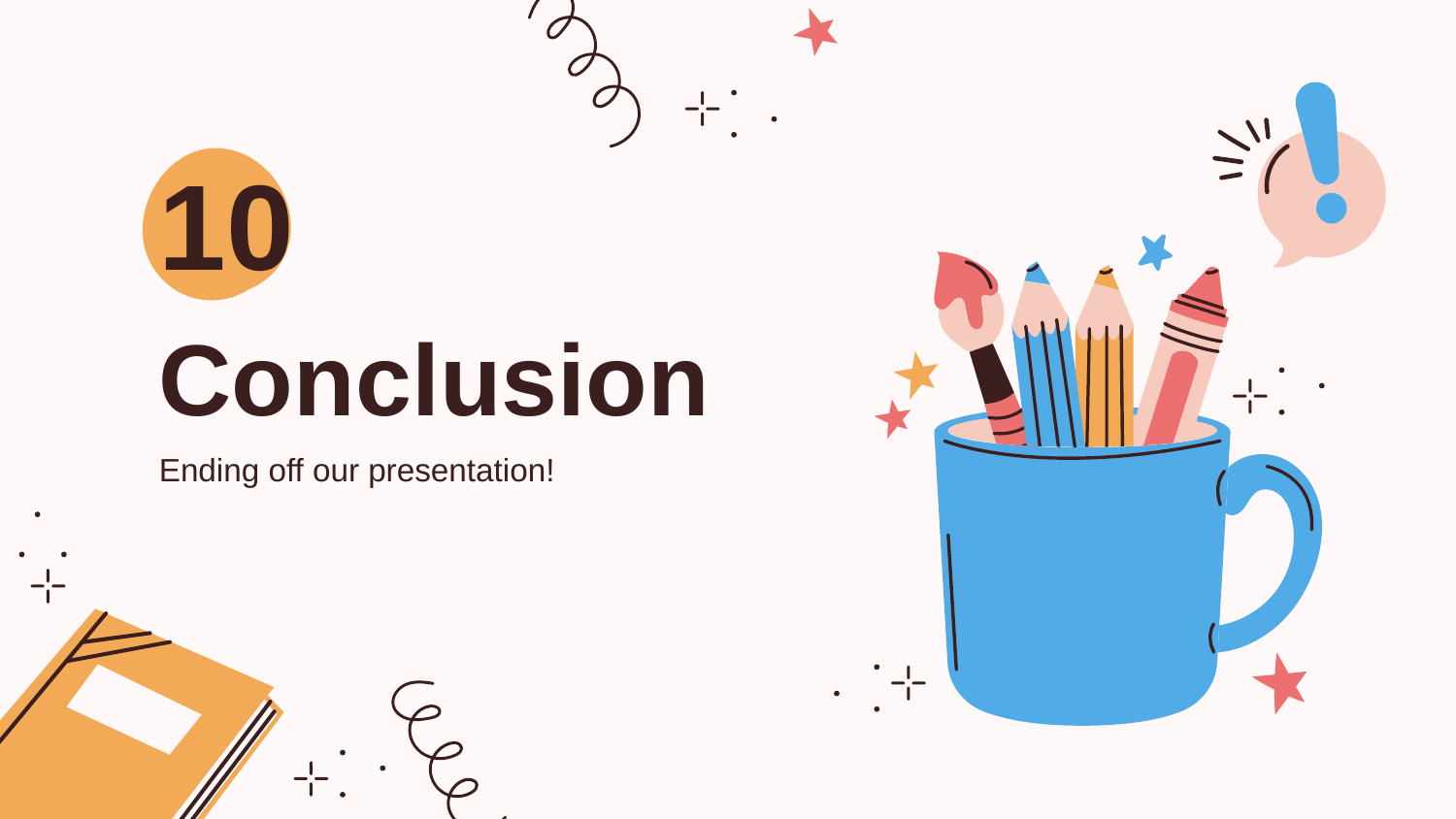

10
# Conclusion
Ending off our presentation!